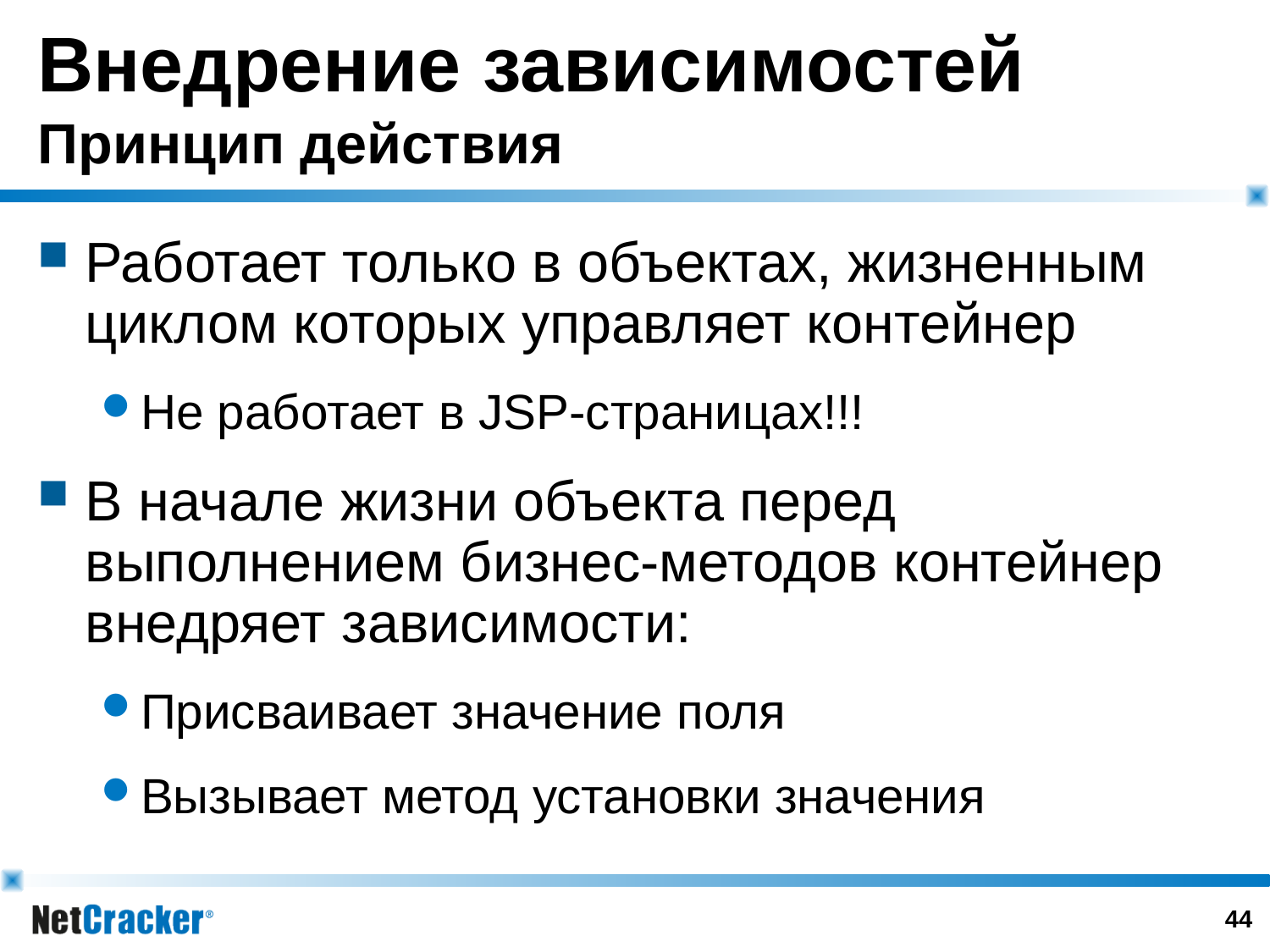

# Внедрение зависимостей Принцип действия
Работает только в объектах, жизненным циклом которых управляет контейнер
Не работает в JSP-страницах!!!
В начале жизни объекта перед выполнением бизнес-методов контейнер внедряет зависимости:
Присваивает значение поля
Вызывает метод установки значения

44